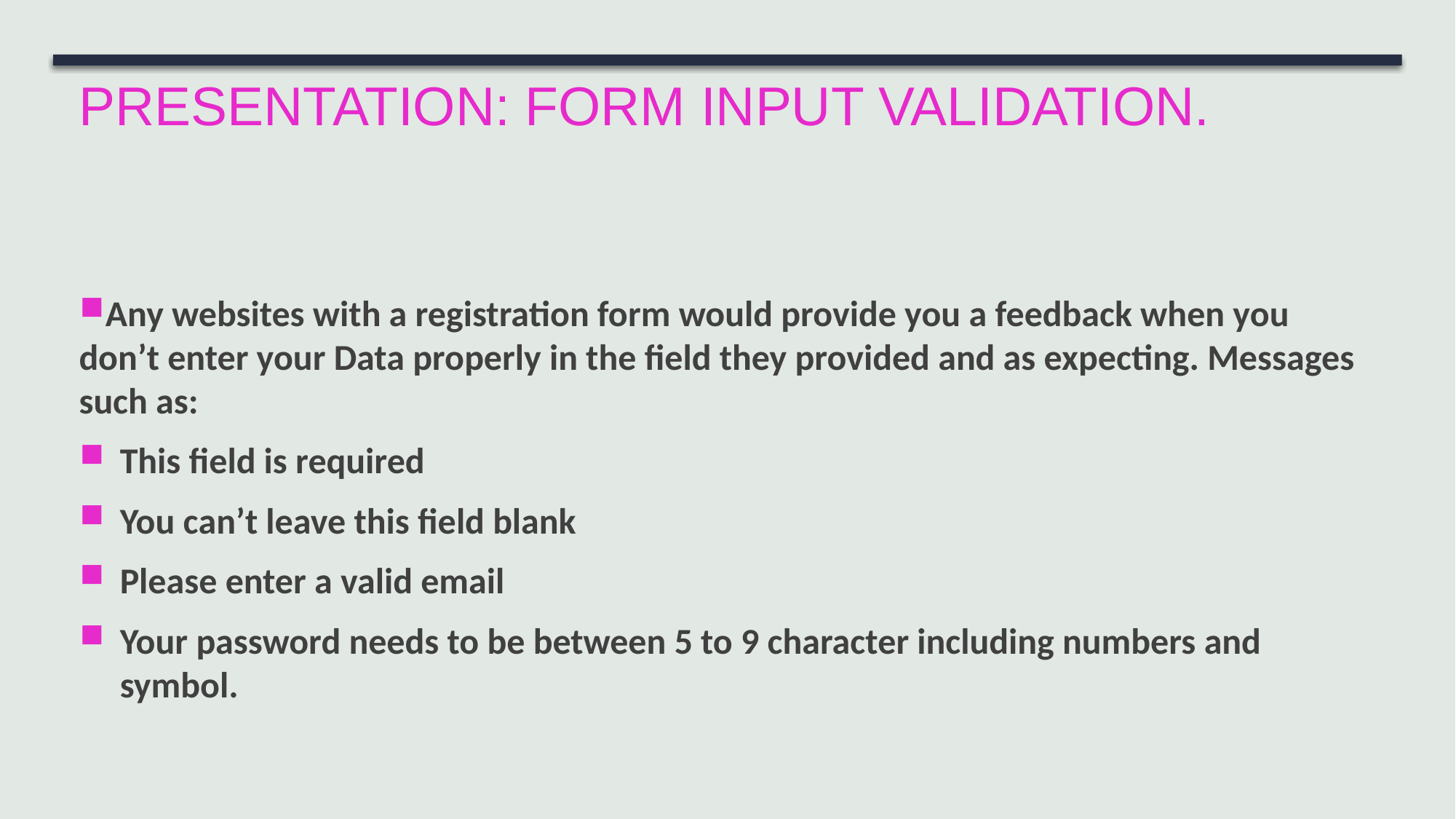

# PRESENTATION: FORM INPUT VALIDATION.

Any websites with a registration form would provide you a feedback when you don’t enter your Data properly in the field they provided and as expecting. Messages such as:
This field is required
You can’t leave this field blank
Please enter a valid email
Your password needs to be between 5 to 9 character including numbers and symbol.